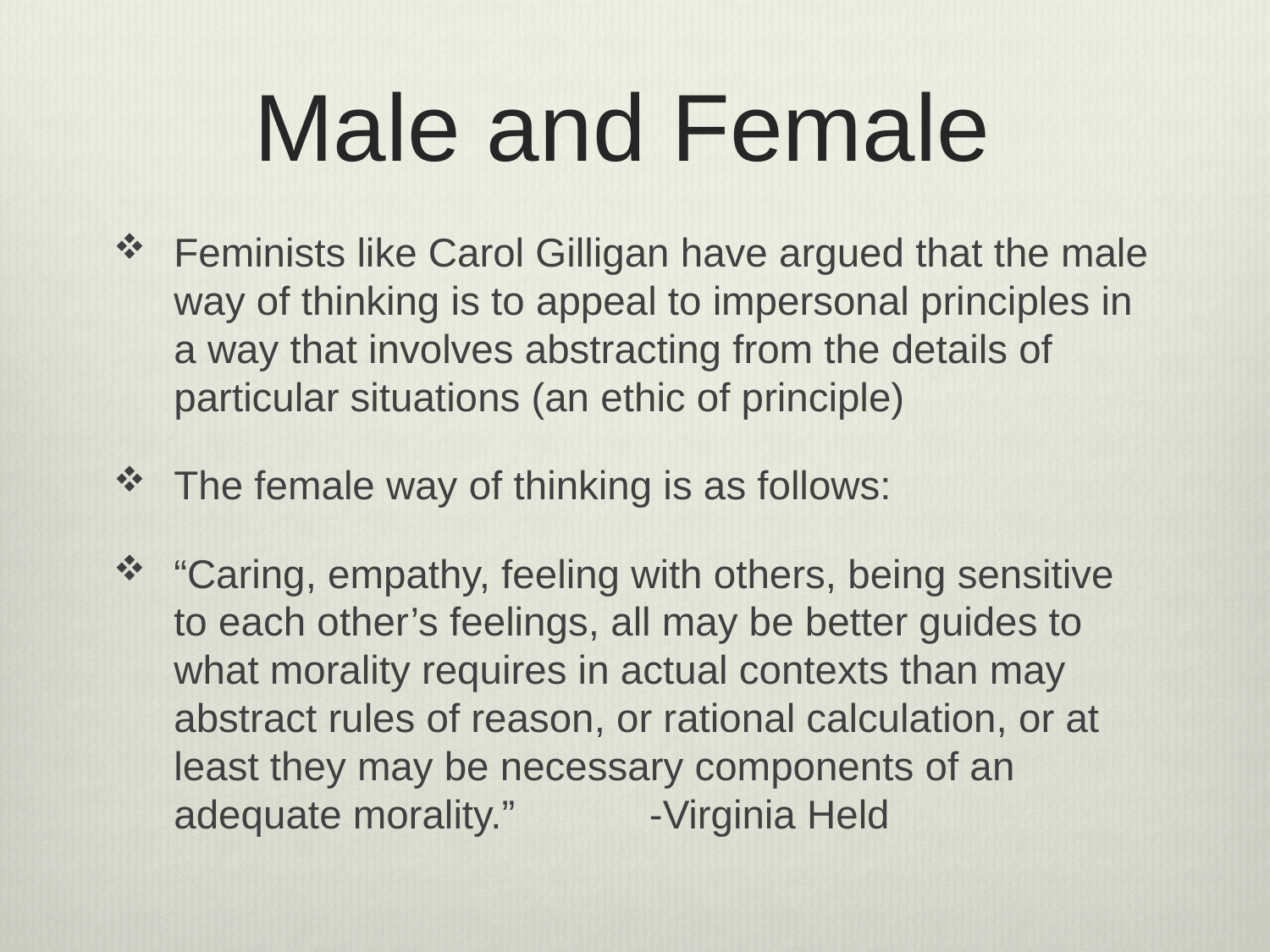

# Male and Female
Feminists like Carol Gilligan have argued that the male way of thinking is to appeal to impersonal principles in a way that involves abstracting from the details of particular situations (an ethic of principle)
The female way of thinking is as follows:
“Caring, empathy, feeling with others, being sensitive to each other’s feelings, all may be better guides to what morality requires in actual contexts than may abstract rules of reason, or rational calculation, or at least they may be necessary components of an adequate morality.”            -Virginia Held